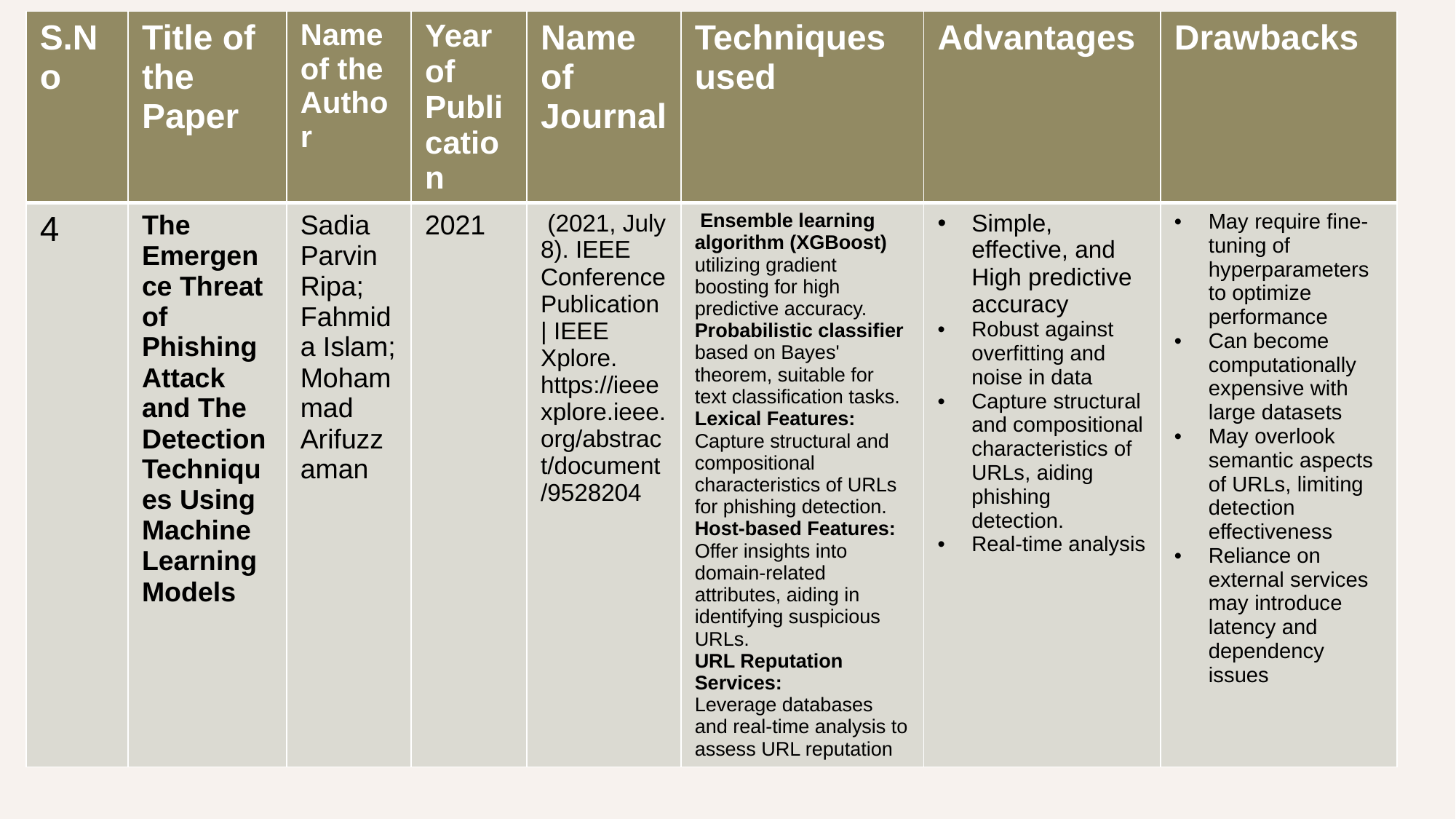

| S.No | Title of the Paper | Name of the Author | Year of Publication | Name of Journal | Techniques used | Advantages | Drawbacks |
| --- | --- | --- | --- | --- | --- | --- | --- |
| 4 | The Emergence Threat of Phishing Attack and The Detection Techniques Using Machine Learning Models | Sadia Parvin Ripa; Fahmida Islam; Mohammad Arifuzzaman | 2021 | (2021, July 8). IEEE Conference Publication | IEEE Xplore. https://ieeexplore.ieee.org/abstract/document/9528204 | Ensemble learning algorithm (XGBoost) utilizing gradient boosting for high predictive accuracy. Probabilistic classifier based on Bayes' theorem, suitable for text classification tasks. Lexical Features: Capture structural and compositional characteristics of URLs for phishing detection. Host-based Features: Offer insights into domain-related attributes, aiding in identifying suspicious URLs. URL Reputation Services: Leverage databases and real-time analysis to assess URL reputation | Simple, effective, and High predictive accuracy Robust against overfitting and noise in data Capture structural and compositional characteristics of URLs, aiding phishing detection. Real-time analysis | May require fine-tuning of hyperparameters to optimize performance Can become computationally expensive with large datasets May overlook semantic aspects of URLs, limiting detection effectiveness Reliance on external services may introduce latency and dependency issues |